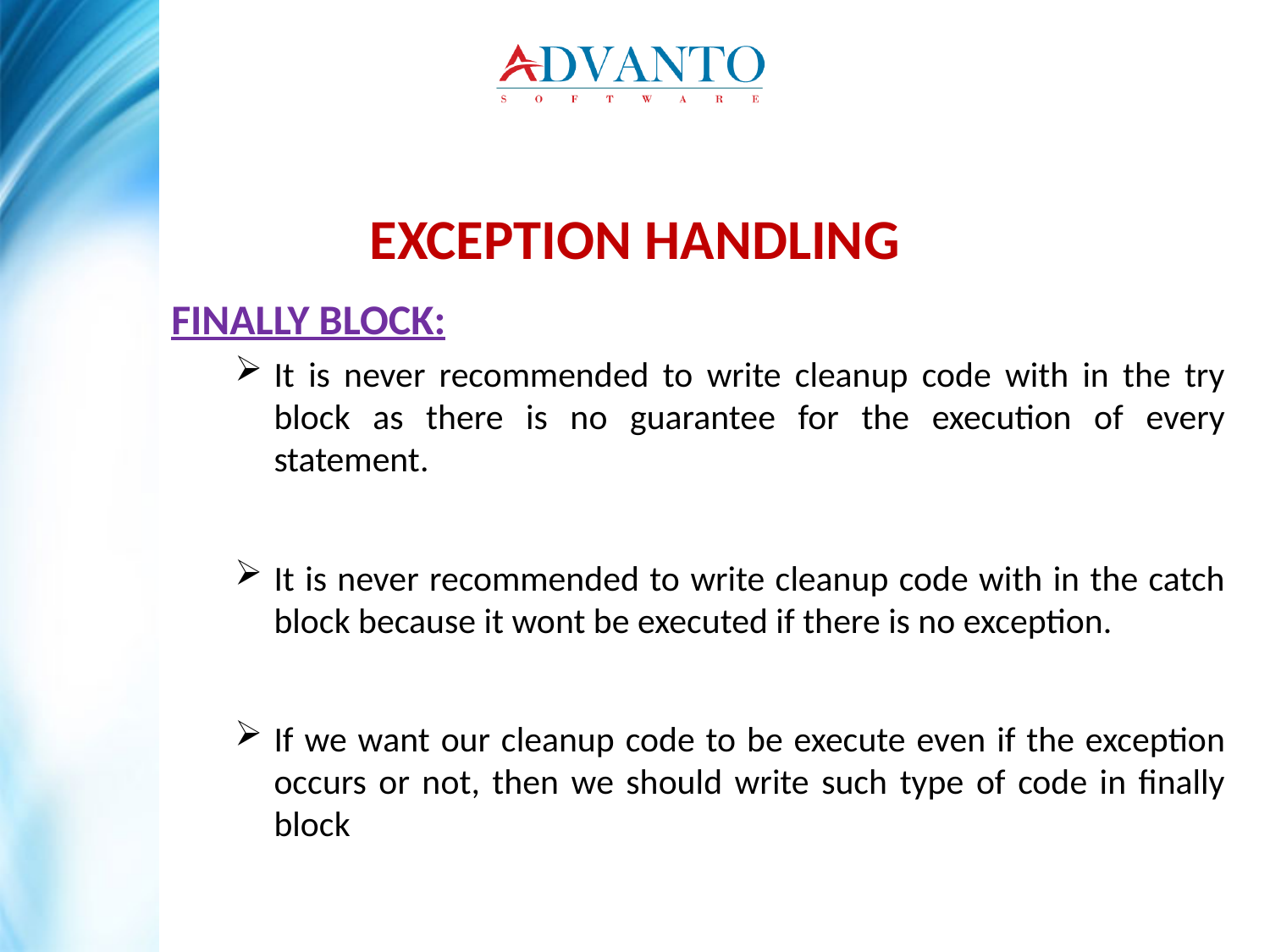

Exception Handling
finally block:
It is never recommended to write cleanup code with in the try block as there is no guarantee for the execution of every statement.

It is never recommended to write cleanup code with in the catch block because it wont be executed if there is no exception.

If we want our cleanup code to be execute even if the exception occurs or not, then we should write such type of code in finally block